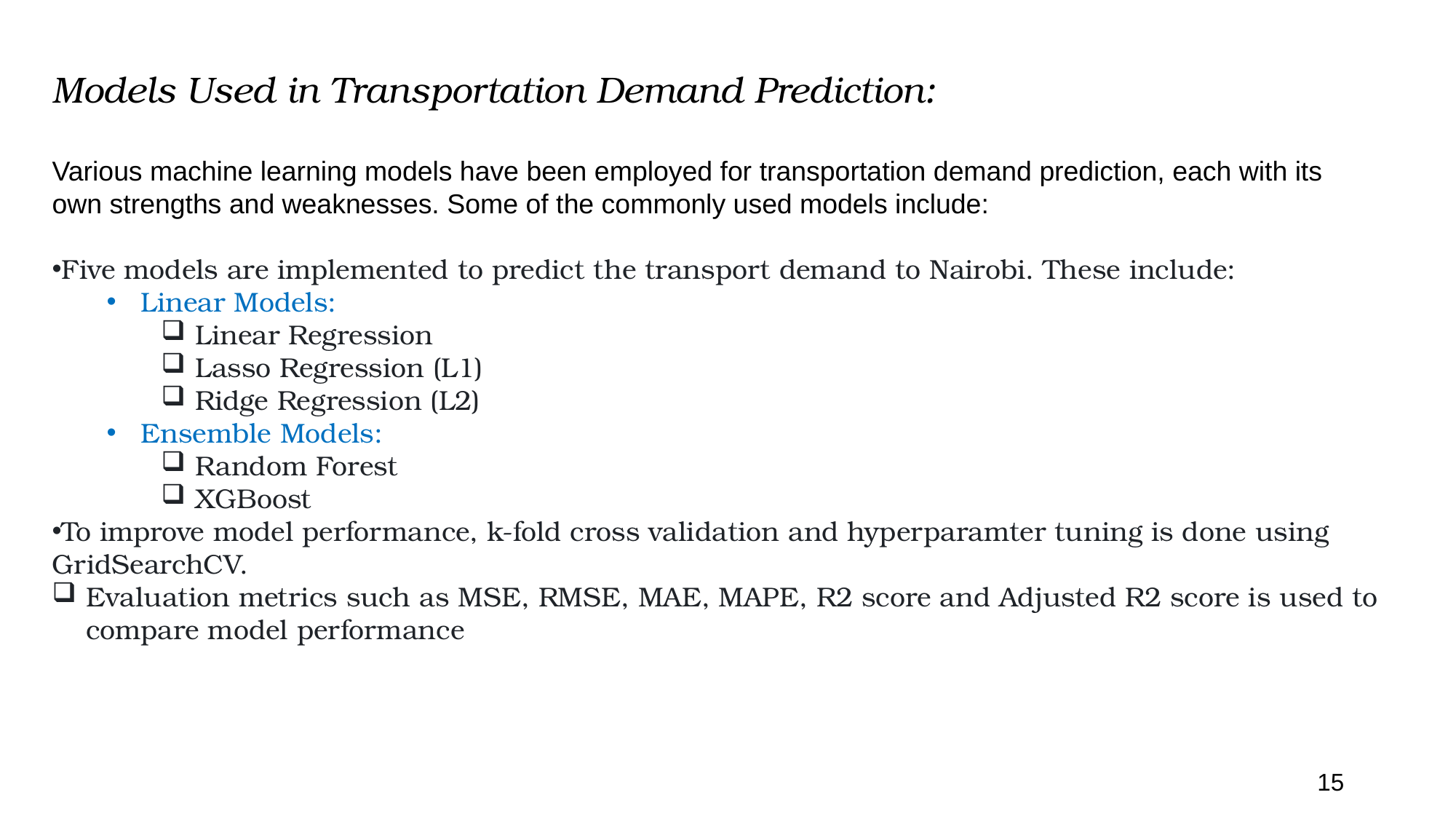

Models Used in Transportation Demand Prediction:

Various machine learning models have been employed for transportation demand prediction, each with its own strengths and weaknesses. Some of the commonly used models include:

Five models are implemented to predict the transport demand to Nairobi. These include:
Linear Models:
Linear Regression
Lasso Regression (L1)
Ridge Regression (L2)
Ensemble Models:
Random Forest
XGBoost
To improve model performance, k-fold cross validation and hyperparamter tuning is done using GridSearchCV.
Evaluation metrics such as MSE, RMSE, MAE, MAPE, R2 score and Adjusted R2 score is used to compare model performance

15